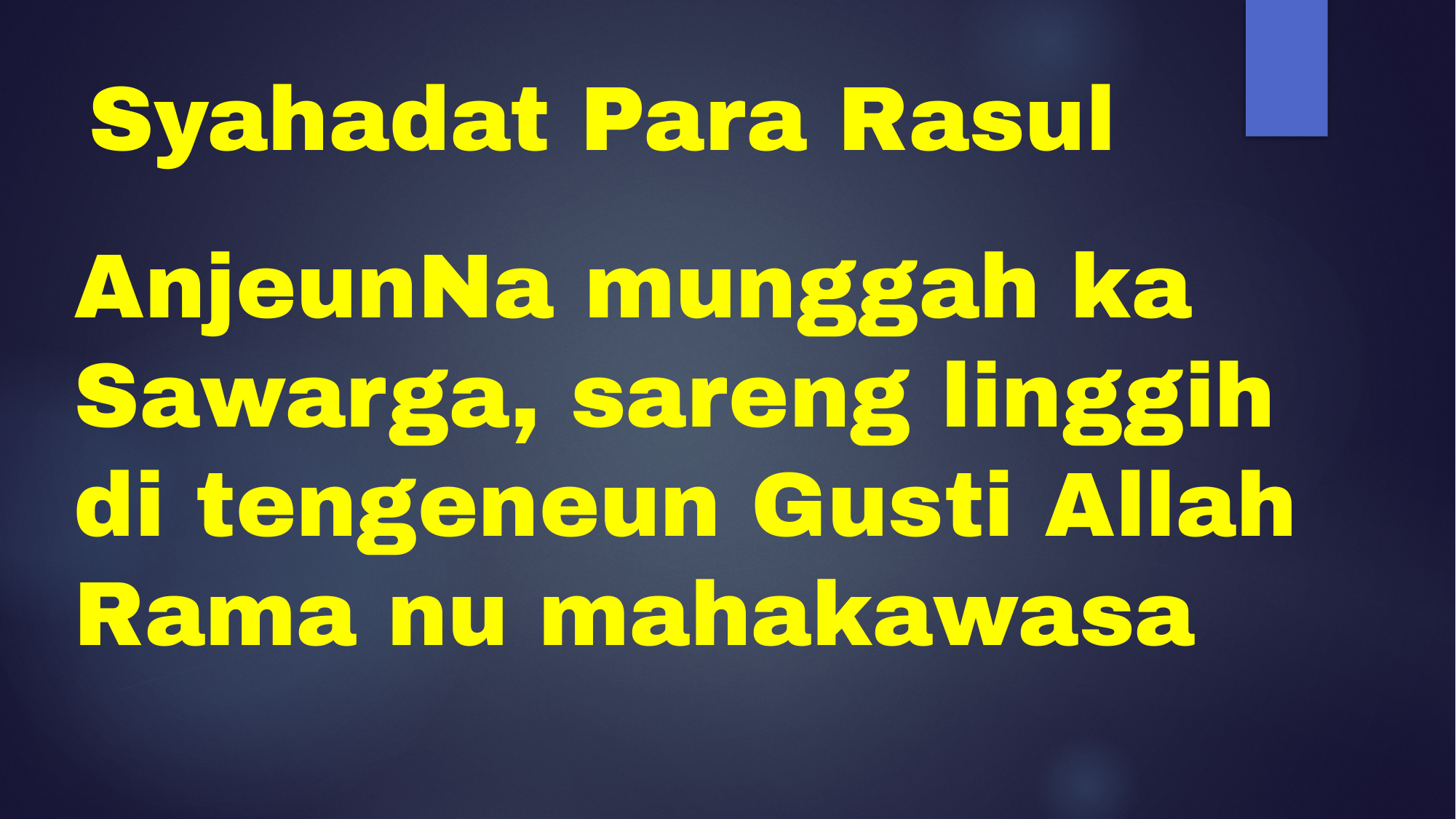

# Syahadat Para Rasul
AnjeunNa munggah ka Sawarga, sareng linggih di tengeneun Gusti Allah Rama nu mahakawasa